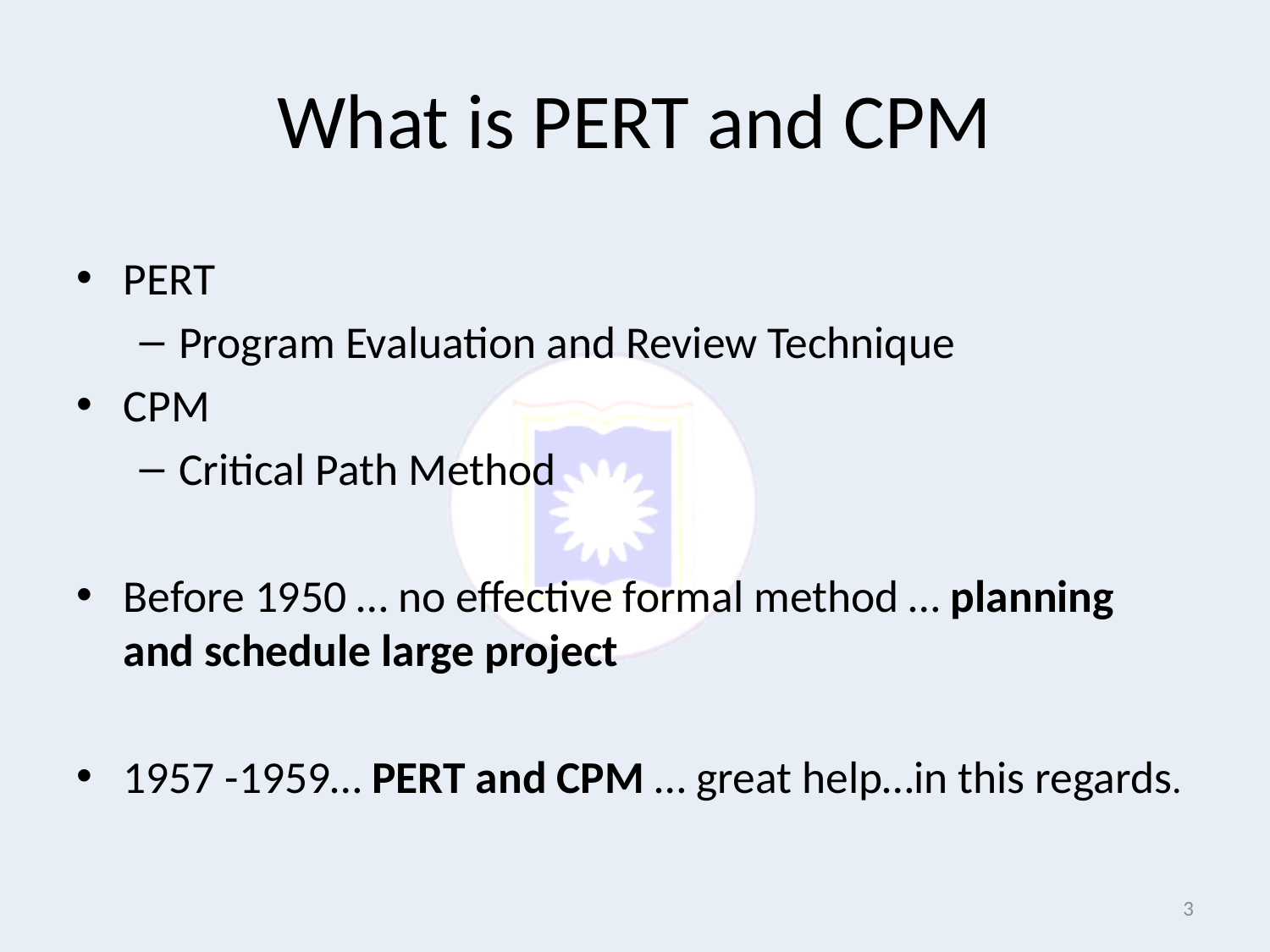

# What is PERT and CPM
PERT
Program Evaluation and Review Technique
CPM
Critical Path Method

Before 1950 … no effective formal method … planning and schedule large project

1957 -1959… PERT and CPM … great help…in this regards.
3